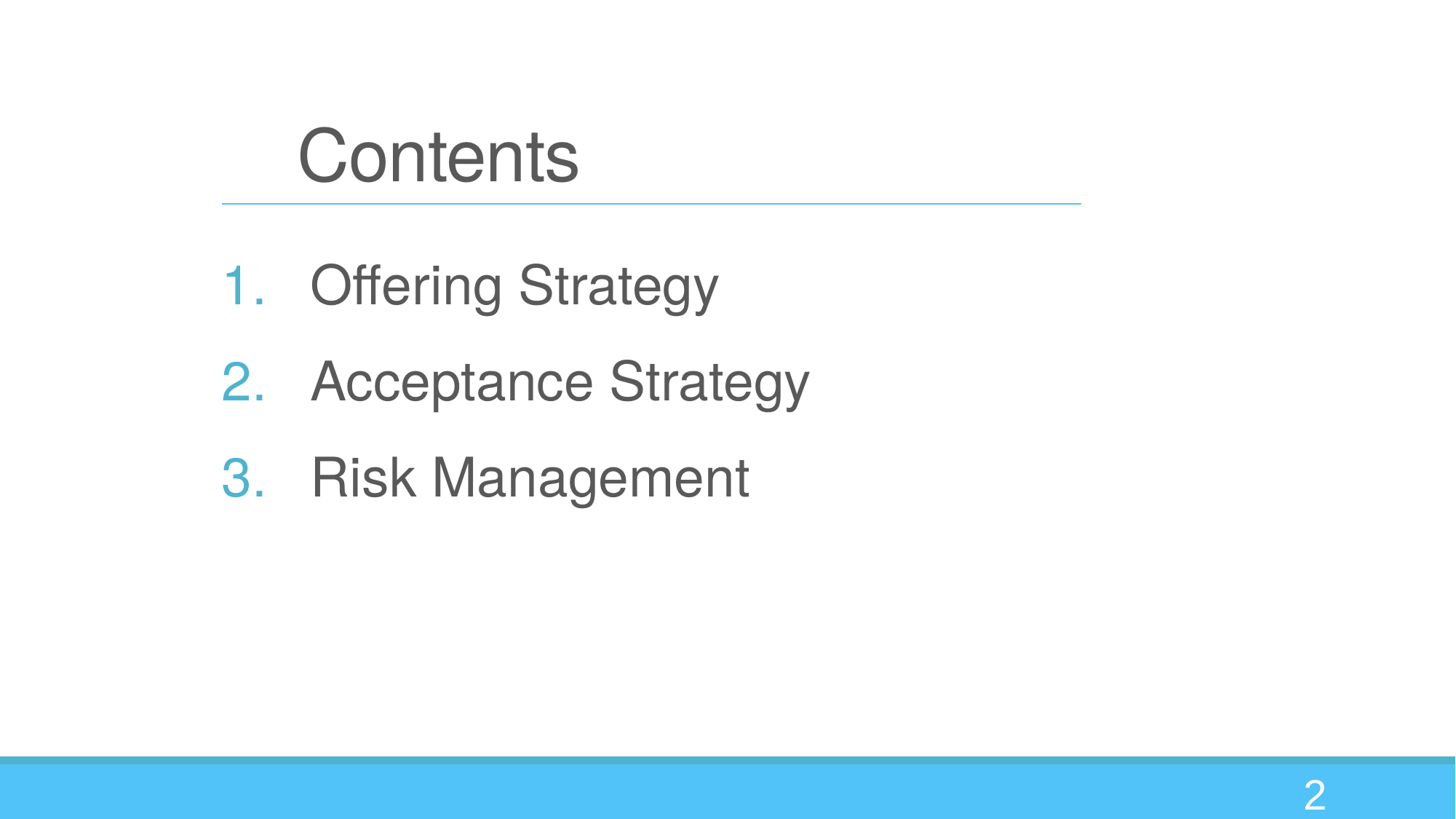

# Contents
Offering Strategy
Acceptance Strategy
Risk Management
2